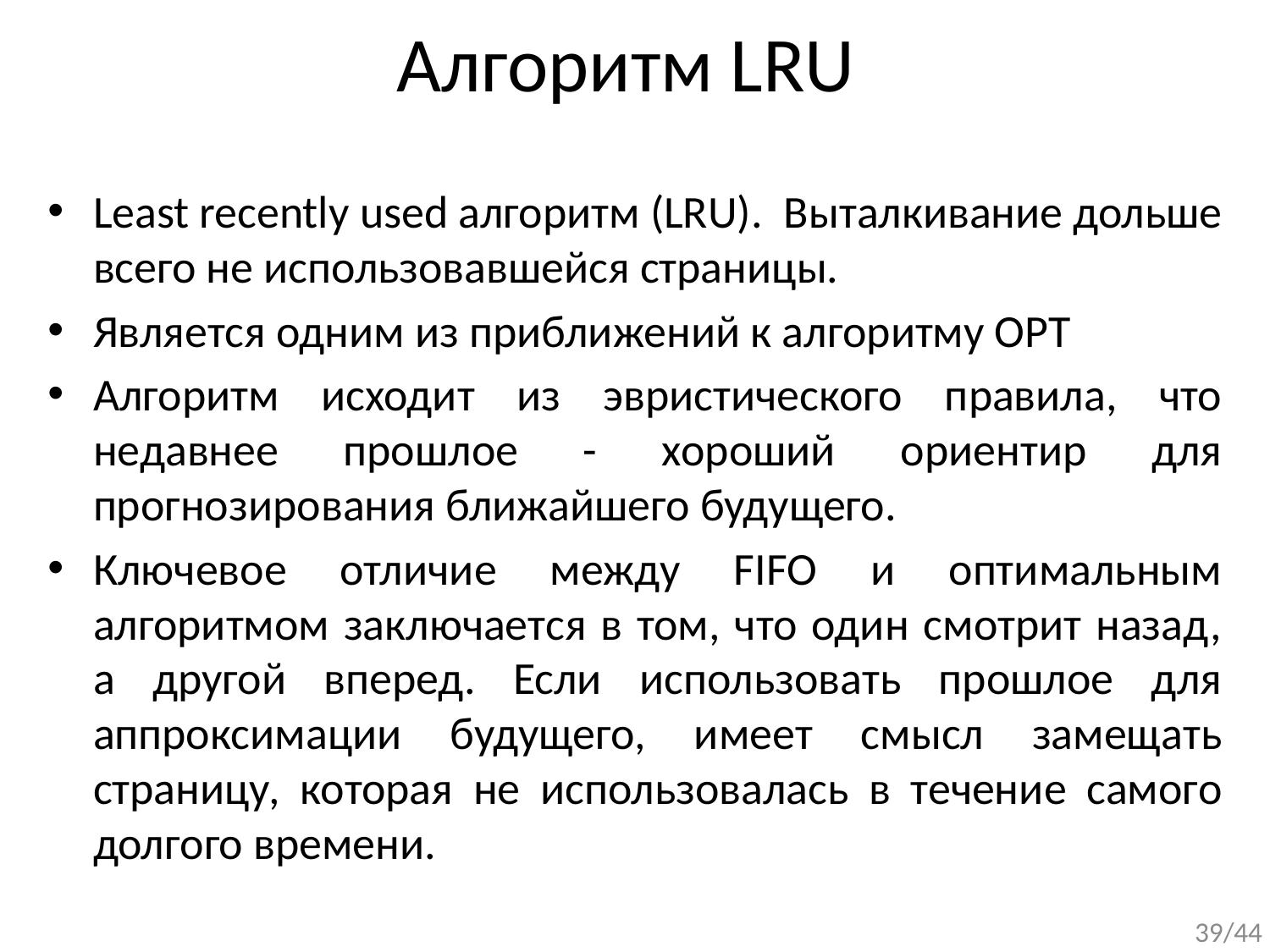

# Алгоритм LRU
Least recently used алгоритм (LRU).  Выталкивание дольше всего не использовавшейся страницы.
Является одним из приближений к алгоритму OPT
Алгоритм исходит из эвристического правила, что недавнее прошлое - хороший ориентир для прогнозирования ближайшего будущего.
Ключевое отличие между FIFO и оптимальным алгоритмом заключается в том, что один смотрит назад, а другой вперед. Если использовать прошлое для аппроксимации будущего, имеет смысл замещать страницу, которая не использовалась в течение самого долгого времени.
39/44